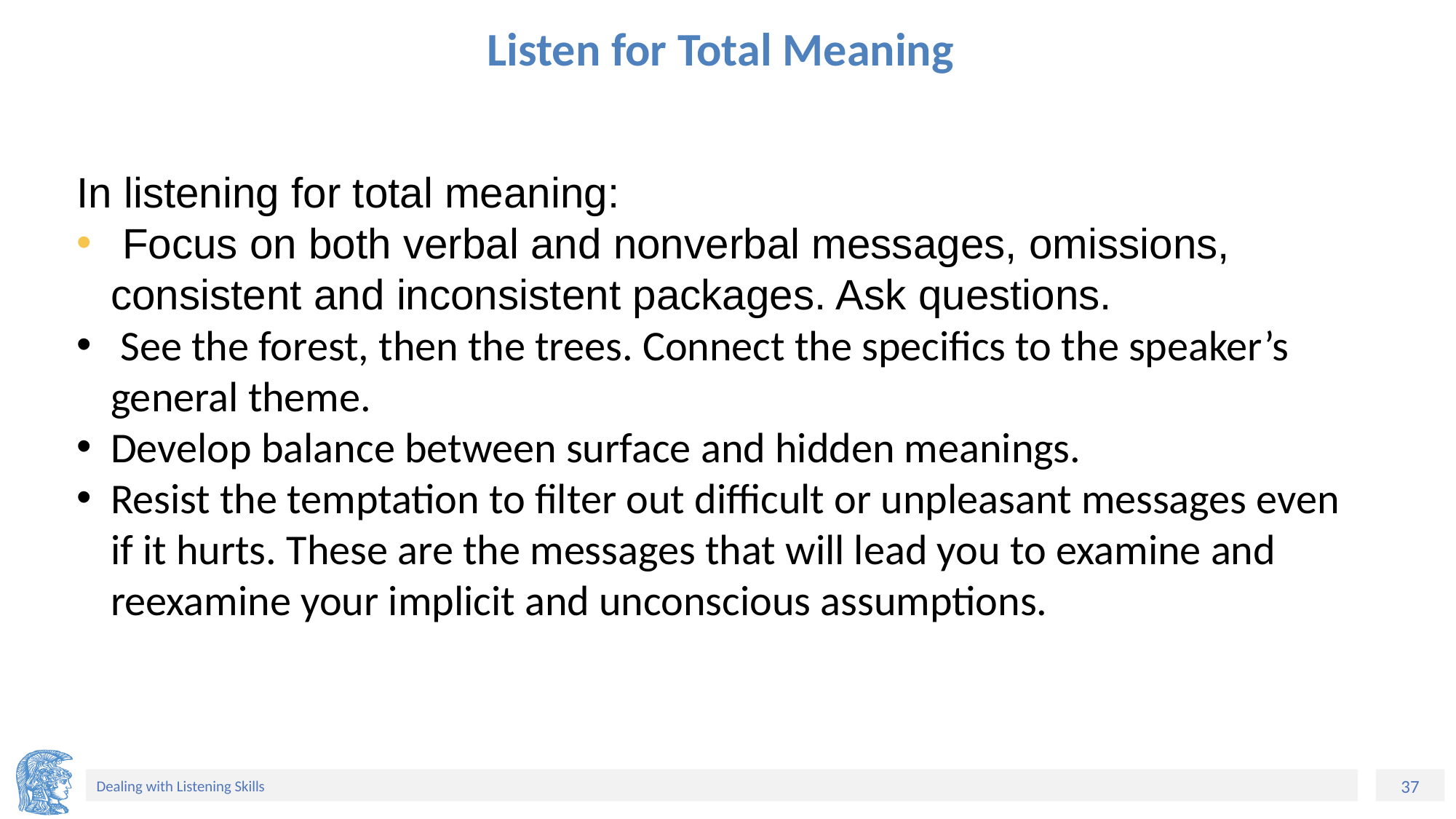

# Listen for Total Meaning
In listening for total meaning:
 Focus on both verbal and nonverbal messages, omissions, consistent and inconsistent packages. Ask questions.
 See the forest, then the trees. Connect the specifics to the speaker’s general theme.
Develop balance between surface and hidden meanings.
Resist the temptation to filter out difficult or unpleasant messages even if it hurts. These are the messages that will lead you to examine and reexamine your implicit and unconscious assumptions.